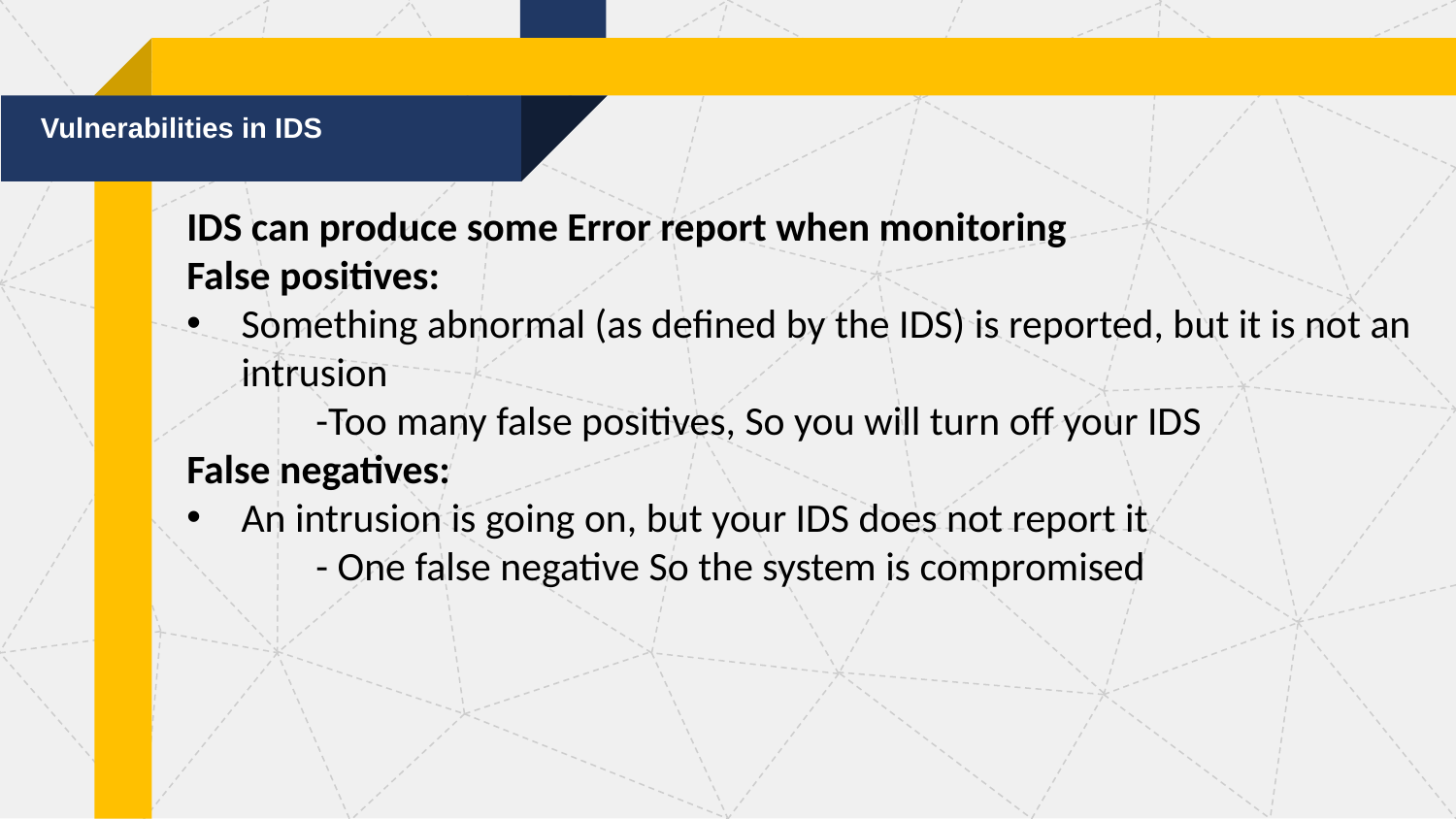

Vulnerabilities in IDS
IDS can produce some Error report when monitoring
False positives:
Something abnormal (as defined by the IDS) is reported, but it is not an intrusion
              -Too many false positives, So you will turn off your IDS
False negatives:
An intrusion is going on, but your IDS does not report it
              - One false negative So the system is compromised